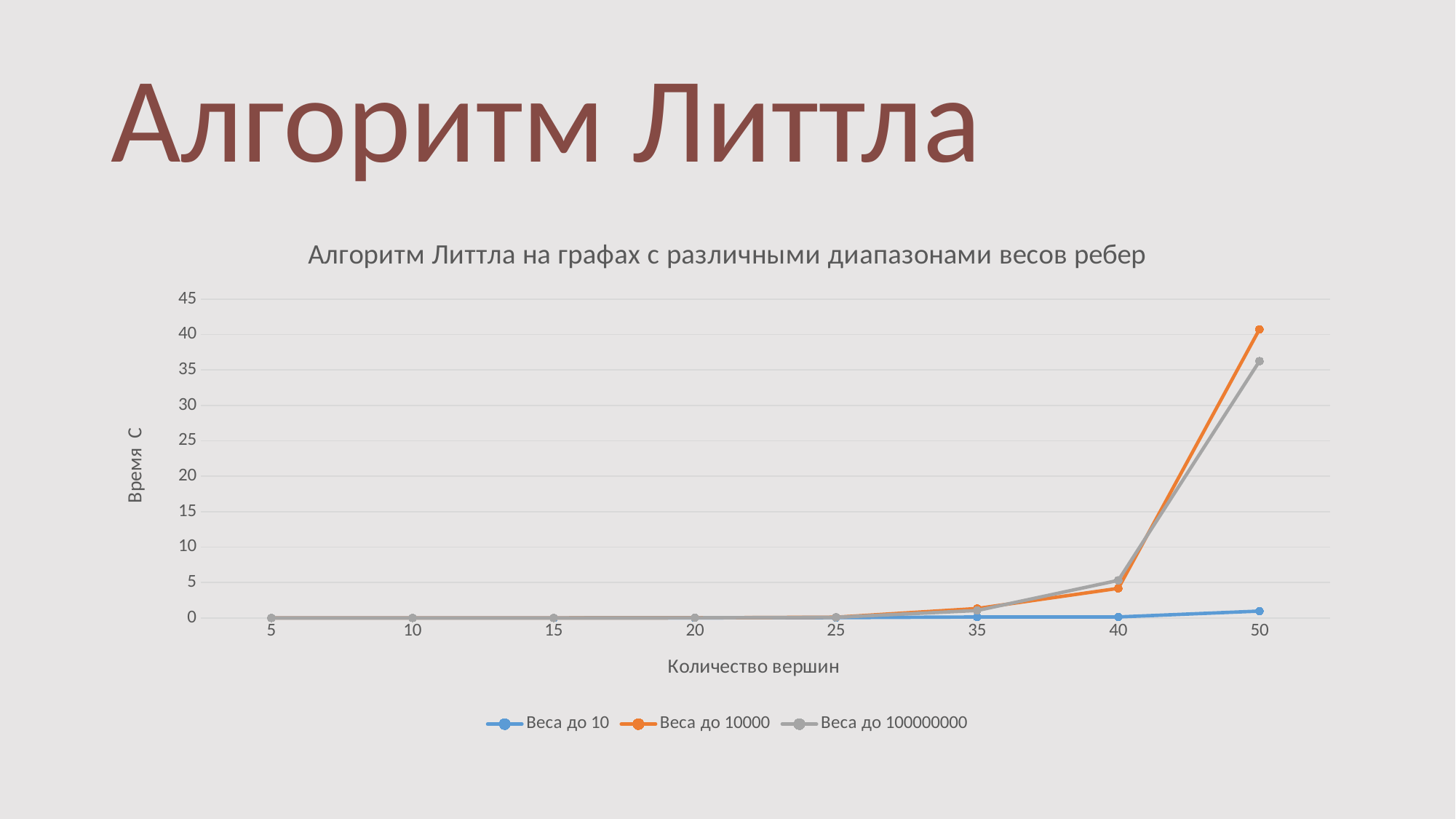

# Алгоритм Литтла

### Chart: Алгоритм Литтла на графах с различными диапазонами весов ребер

| Category | Веса до 10 | Веса до 10000 | Веса до 100000000 |
|---|---|---|---|
| 5 | 0.0001 | 0.0001 | 0.0001 |
| 10 | 0.0007 | 0.0008 | 0.0008 |
| 15 | 0.003 | 0.005 | 0.005 |
| 20 | 0.017 | 0.026 | 0.026 |
| 25 | 0.05 | 0.11 | 0.101 |
| 35 | 0.142 | 1.339 | 1.051 |
| 40 | 0.151 | 4.18 | 5.3078 |
| 50 | 0.9731 | 40.737 | 36.241 |